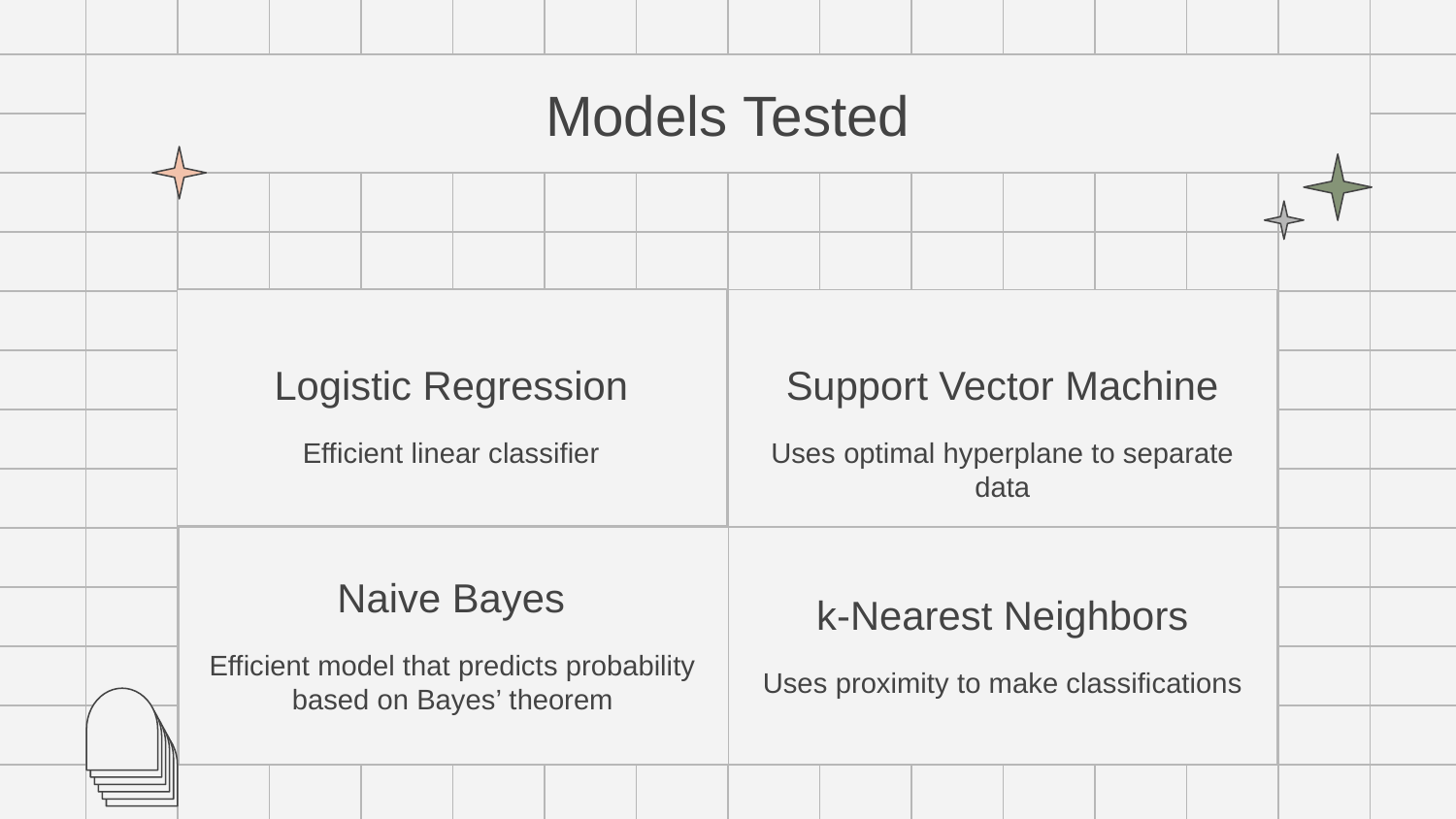

# Models Tested

Support Vector Machine
Logistic Regression
Uses optimal hyperplane to separate data
Efficient linear classifier

Naive Bayes
k-Nearest Neighbors
Efficient model that predicts probability based on Bayes’ theorem
Uses proximity to make classifications